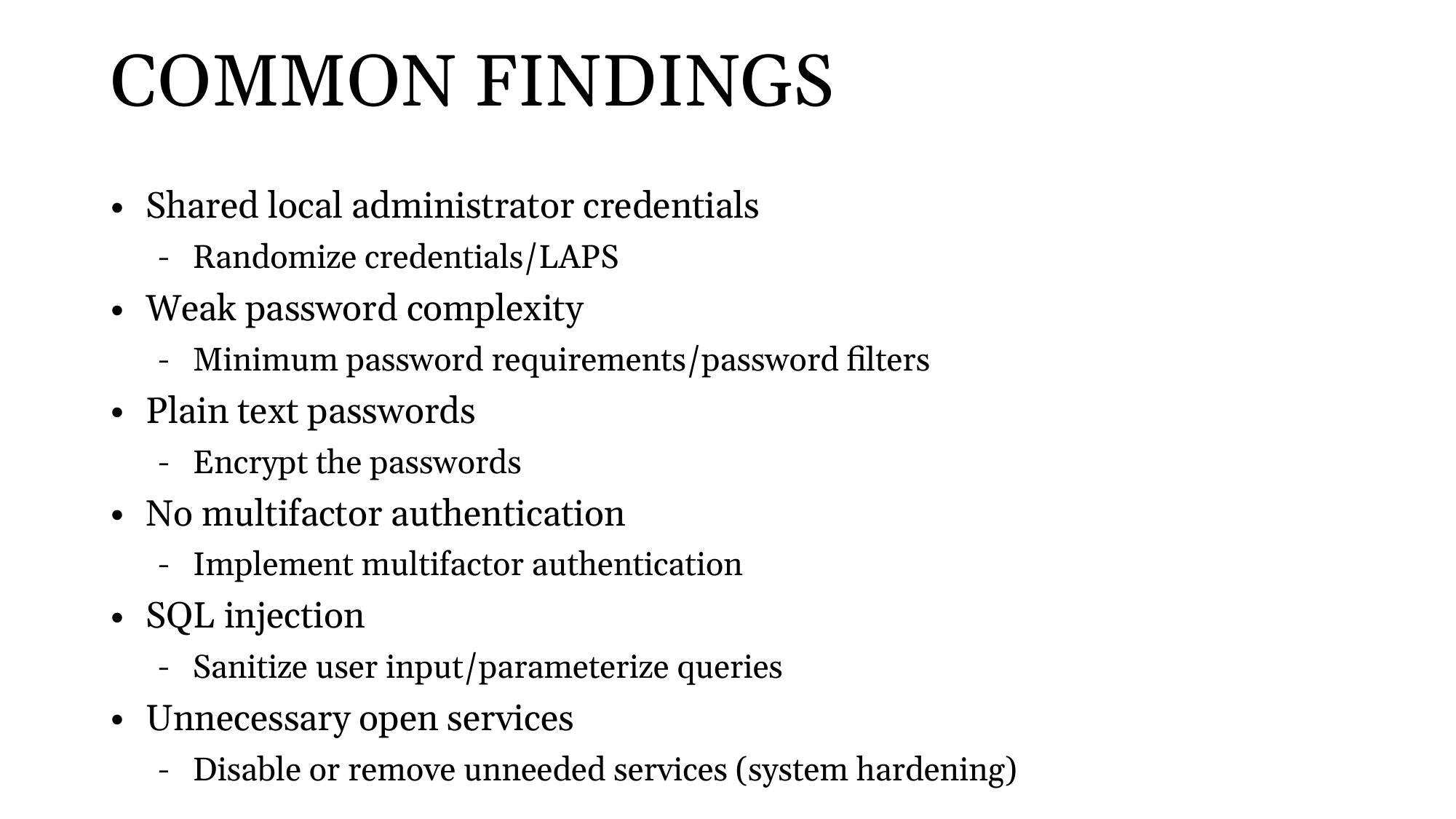

# COMMON FINDINGS
Shared local administrator credentials
Randomize credentials/LAPS
Weak password complexity
Minimum password requirements/password filters
Plain text passwords
Encrypt the passwords
No multifactor authentication
Implement multifactor authentication
SQL injection
Sanitize user input/parameterize queries
Unnecessary open services
Disable or remove unneeded services (system hardening)